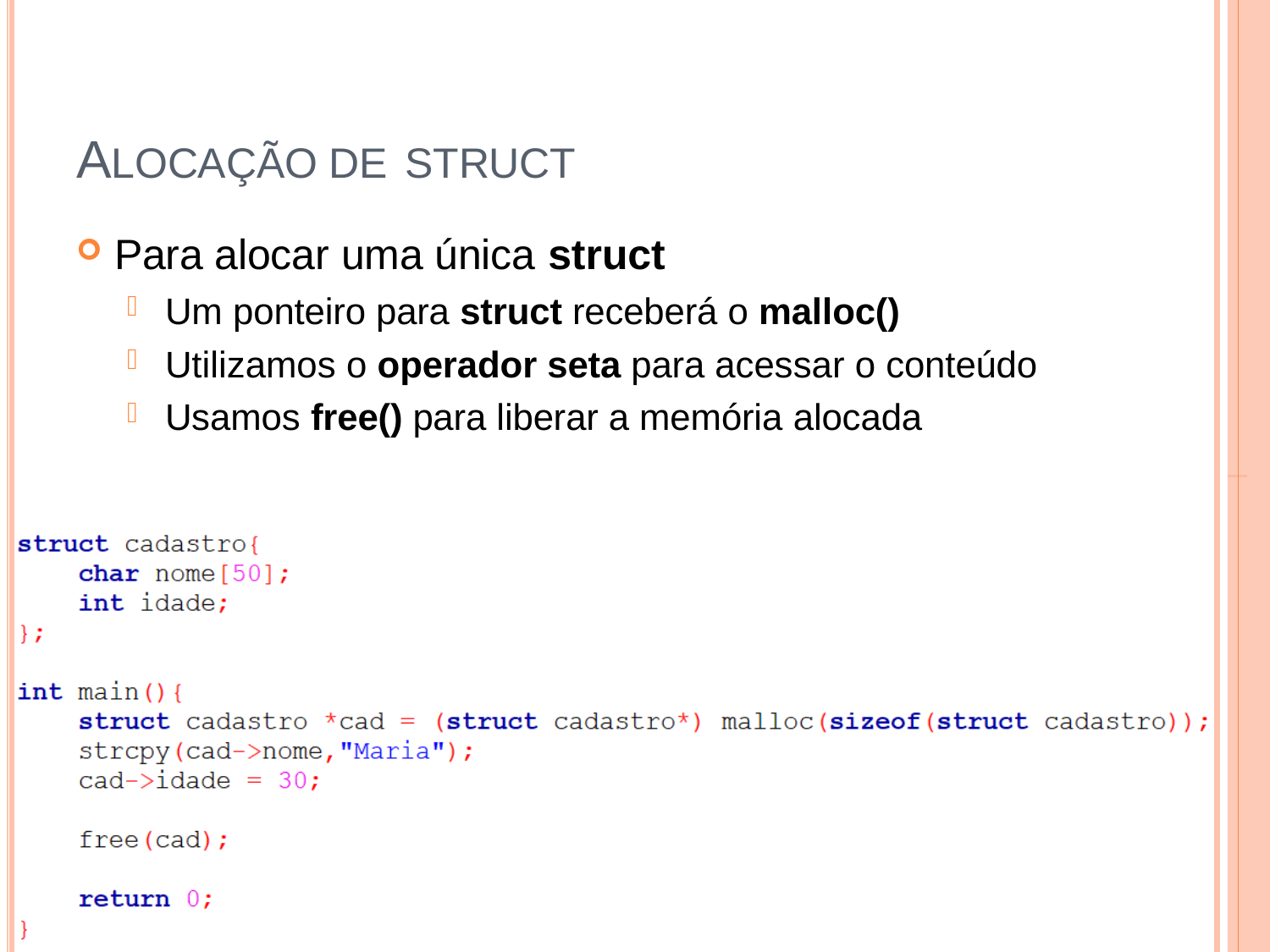

# ALOCAÇÃO DE STRUCT
Para alocar uma única struct
Um ponteiro para struct receberá o malloc()
Utilizamos o operador seta para acessar o conteúdo
Usamos free() para liberar a memória alocada